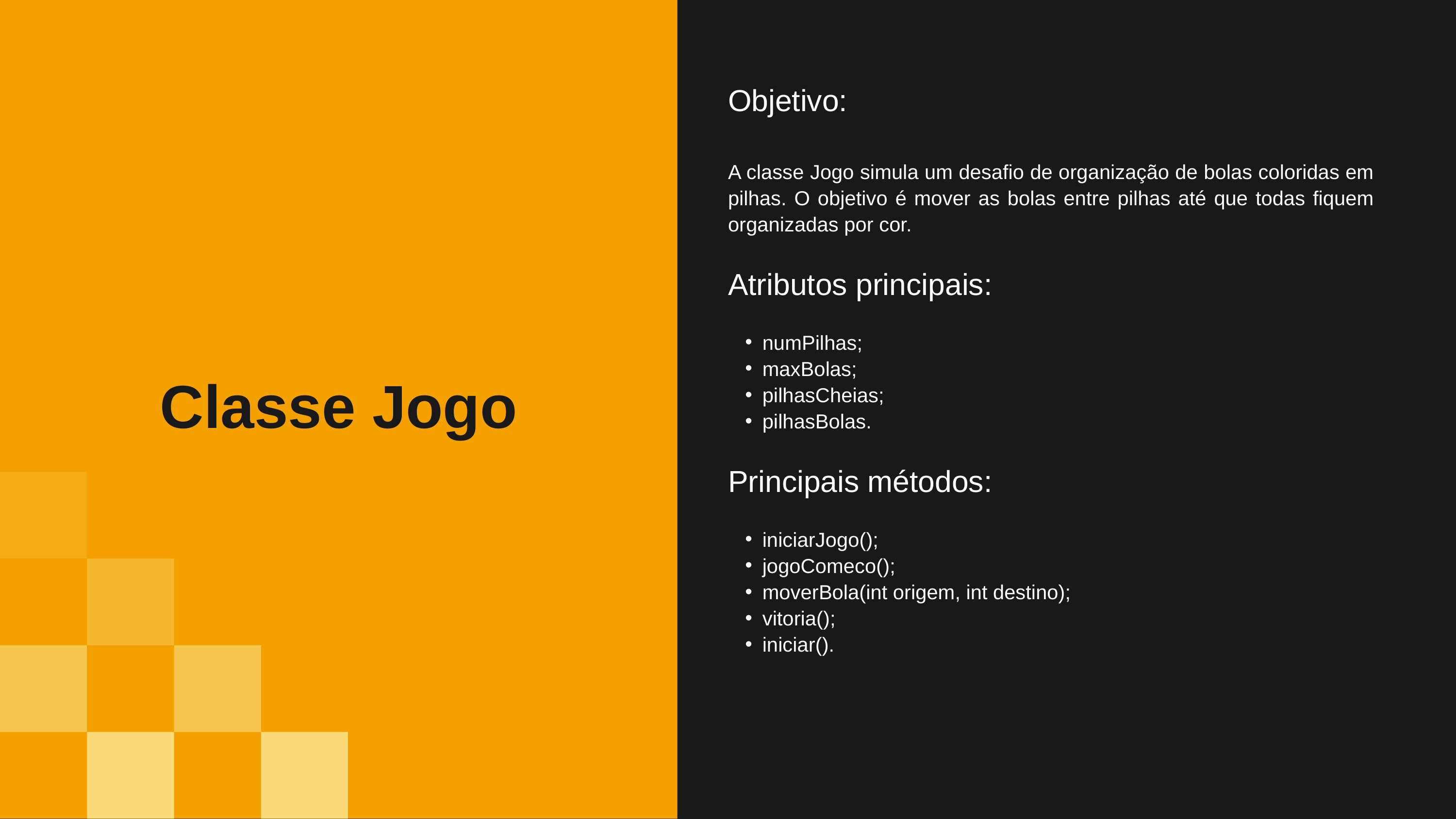

Objetivo:

A classe Jogo simula um desafio de organização de bolas coloridas em pilhas. O objetivo é mover as bolas entre pilhas até que todas fiquem organizadas por cor.

Atributos principais:

numPilhas;
maxBolas;
pilhasCheias;
pilhasBolas.

Principais métodos:

iniciarJogo();
jogoComeco();
moverBola(int origem, int destino);
vitoria();
iniciar().

Classe Jogo